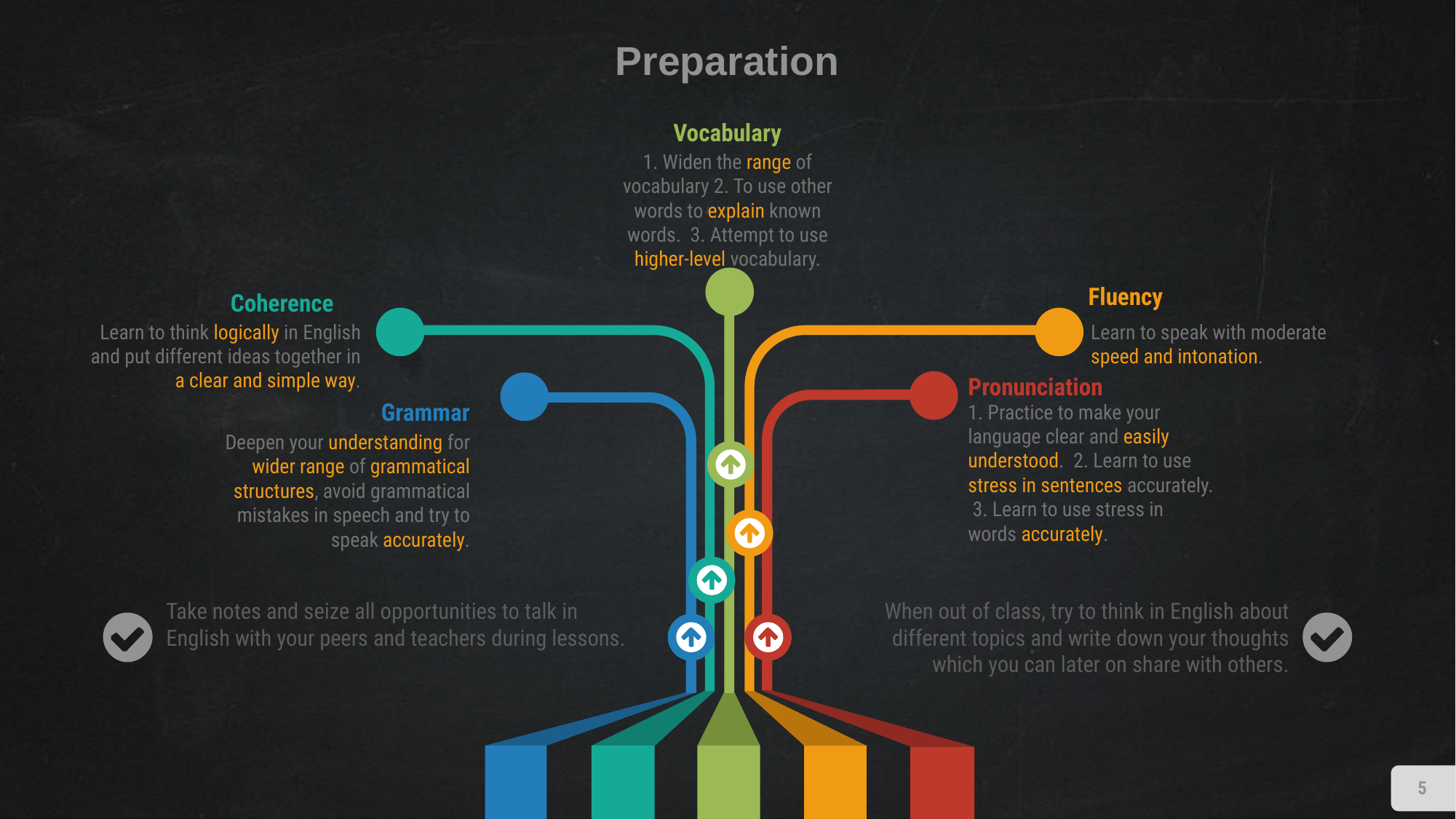

# Preparation
Vocabulary
1. Widen the range of vocabulary 2. To use other words to explain known words.  3. Attempt to use higher-level vocabulary.

Fluency
Learn to speak with moderate speed and intonation.
Coherence
Learn to think logically in English and put different ideas together in a clear and simple way.

Pronunciation
1. Practice to make your language clear and easily understood.  2. Learn to use stress in sentences accurately.  3. Learn to use stress in words accurately.

Grammar
Deepen your understanding for wider range of grammatical structures, avoid grammatical mistakes in speech and try to speak accurately.

When out of class, try to think in English about different topics and write down your thoughts which you can later on share with others.
Take notes and seize all opportunities to talk in English with your peers and teachers during lessons.

5